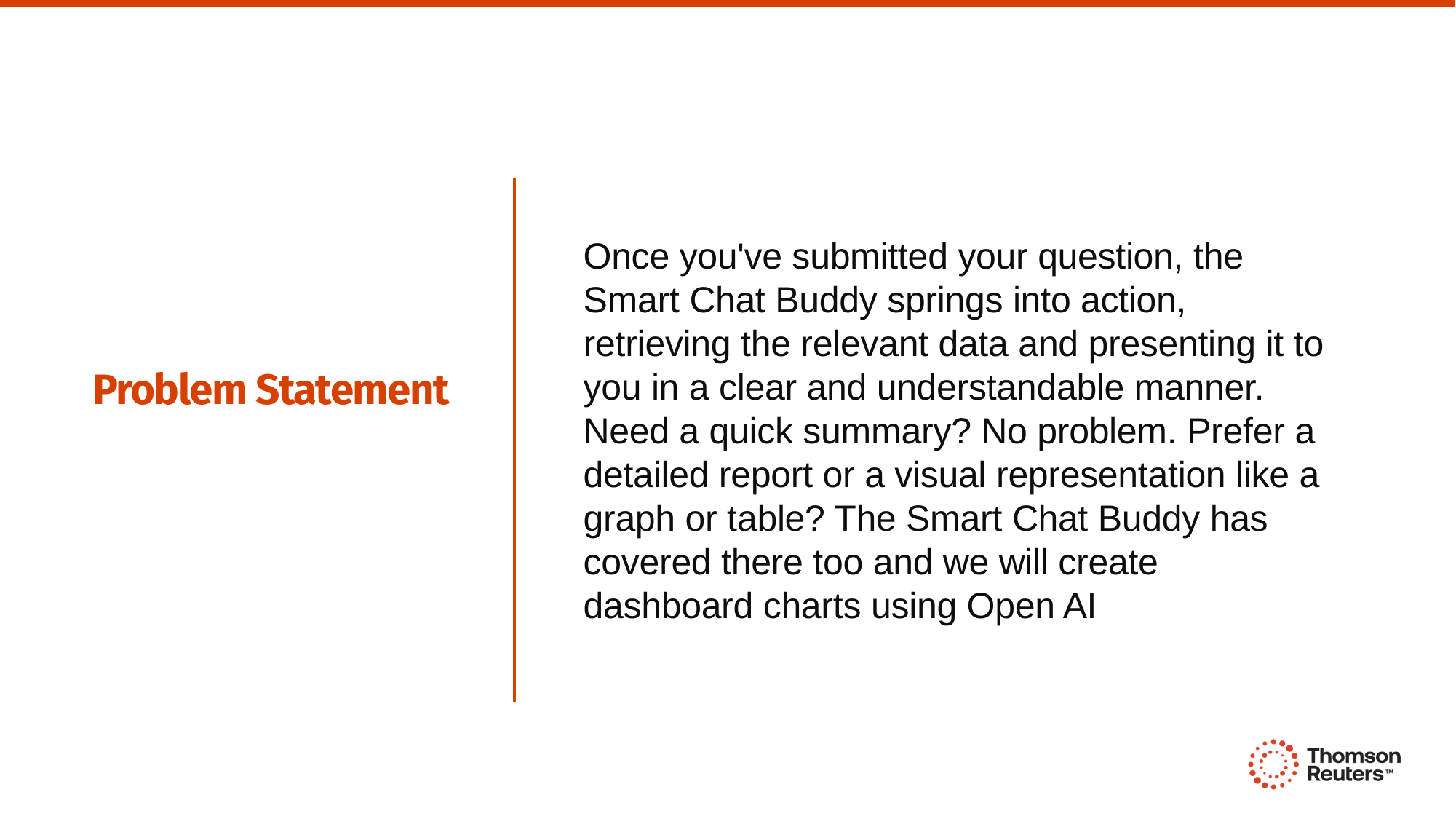

Once you've submitted your question, the Smart Chat Buddy springs into action, retrieving the relevant data and presenting it to you in a clear and understandable manner. Need a quick summary? No problem. Prefer a detailed report or a visual representation like a graph or table? The Smart Chat Buddy has covered there too and we will create dashboard charts using Open AI
Problem Statement